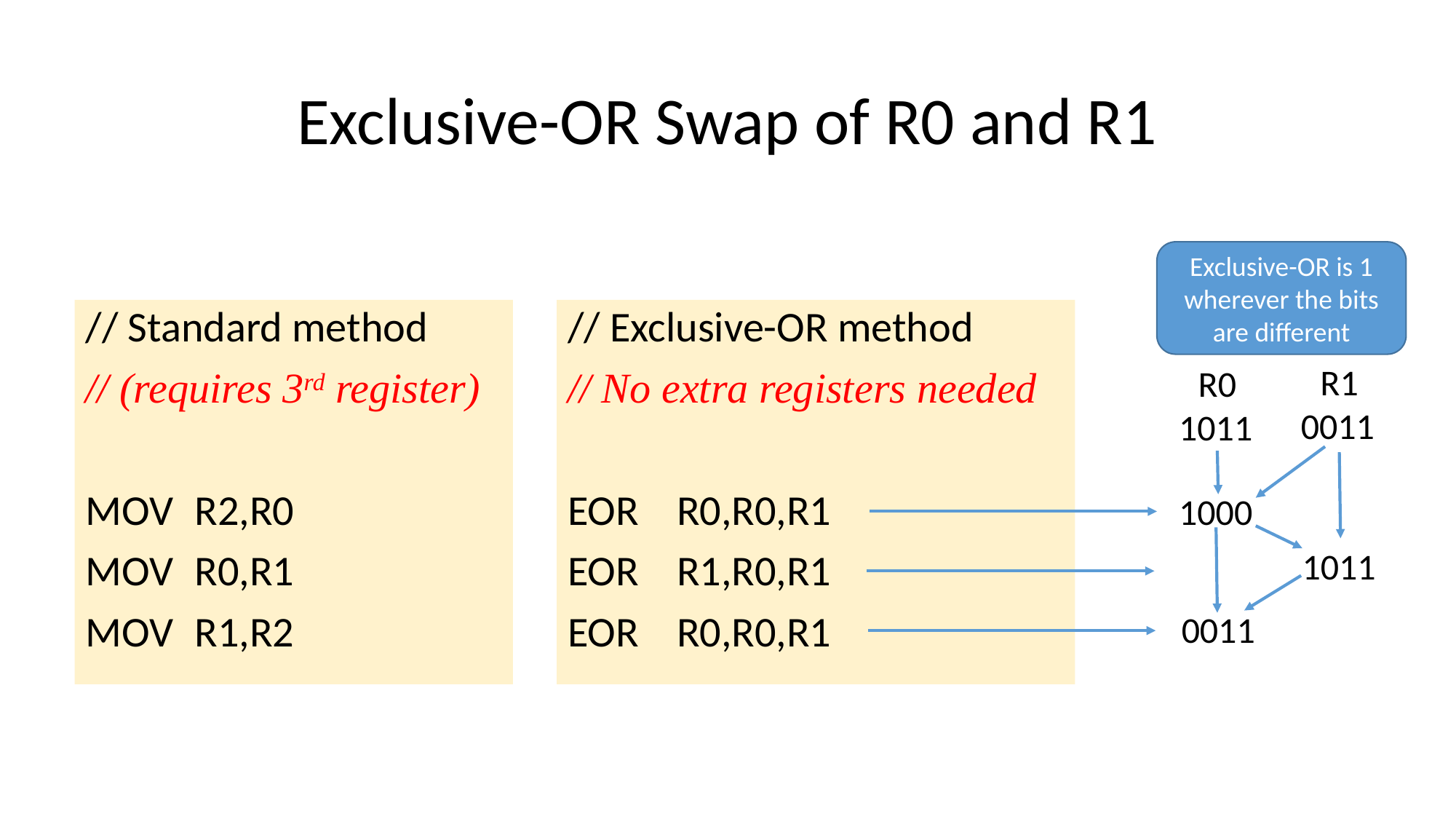

# Exclusive-OR Swap of R0 and R1
Exclusive-OR is 1 wherever the bits are different
// Exclusive-OR method
// No extra registers needed

EOR	R0,R0,R1
EOR	R1,R0,R1
EOR	R0,R0,R1
// Standard method
// (requires 3rd register)

MOV	R2,R0
MOV	R0,R1
MOV	R1,R2
R1
R0
0011
1011
1000
1011
0011